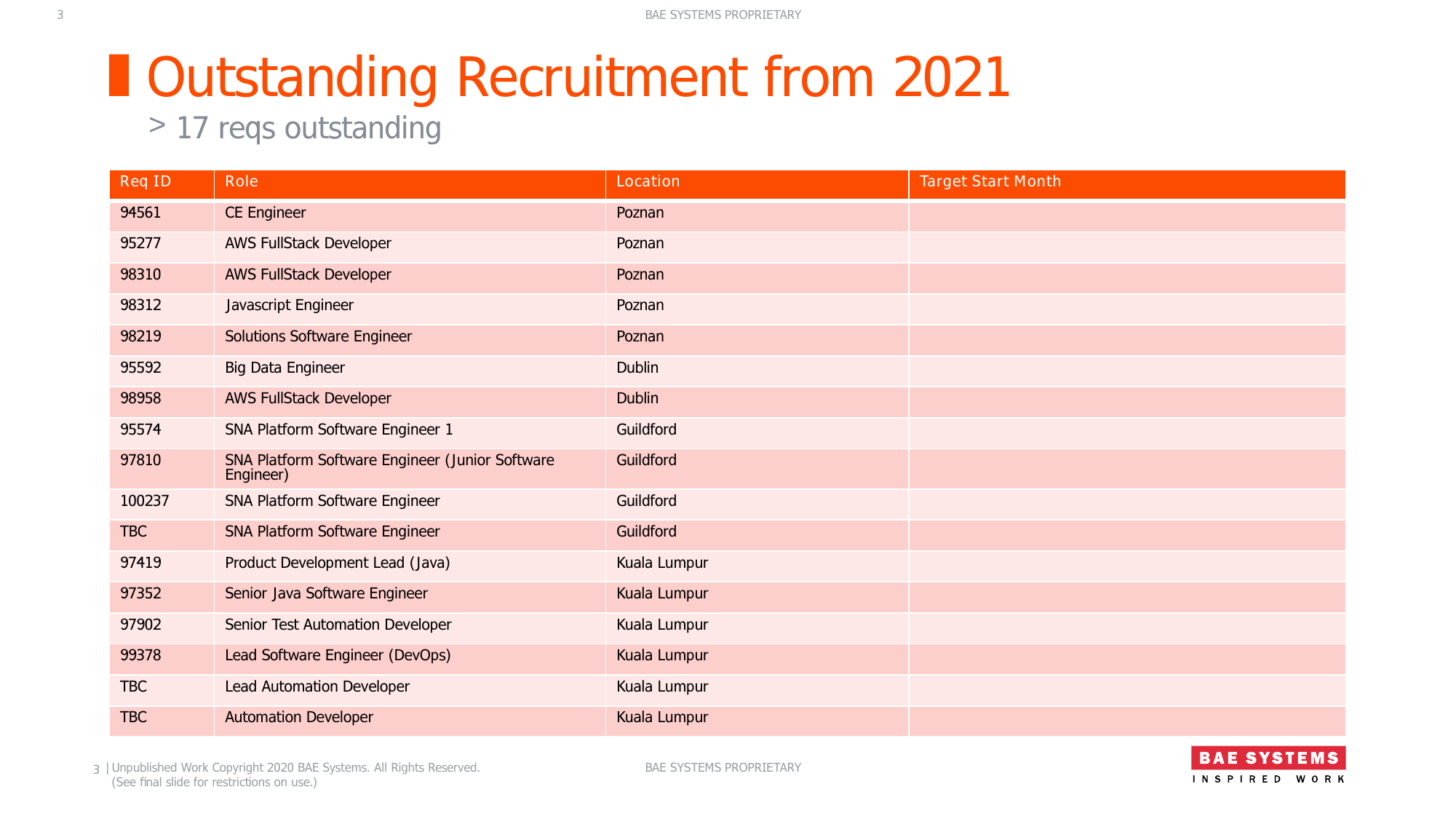

# Outstanding Recruitment from 2021
17 reqs outstanding
| Req ID | Role | Location | Target Start Month |
| --- | --- | --- | --- |
| 94561 | CE Engineer | Poznan |  |
| 95277 | AWS FullStack Developer | Poznan |  |
| 98310 | AWS FullStack Developer | Poznan |  |
| 98312 | Javascript Engineer | Poznan |  |
| 98219 | Solutions Software Engineer | Poznan |  |
| 95592 | Big Data Engineer | Dublin |  |
| 98958 | AWS FullStack Developer | Dublin |  |
| 95574 | SNA Platform Software Engineer 1 | Guildford |  |
| 97810 | SNA Platform Software Engineer (Junior Software Engineer) | Guildford |  |
| 100237 | SNA Platform Software Engineer | Guildford |  |
| TBC | SNA Platform Software Engineer | Guildford |  |
| 97419 | Product Development Lead (Java) | Kuala Lumpur |  |
| 97352 | Senior Java Software Engineer | Kuala Lumpur |  |
| 97902 | Senior Test Automation Developer | Kuala Lumpur |  |
| 99378 | Lead Software Engineer (DevOps) | Kuala Lumpur |  |
| TBC | Lead Automation Developer | Kuala Lumpur |  |
| TBC | Automation Developer | Kuala Lumpur |  |